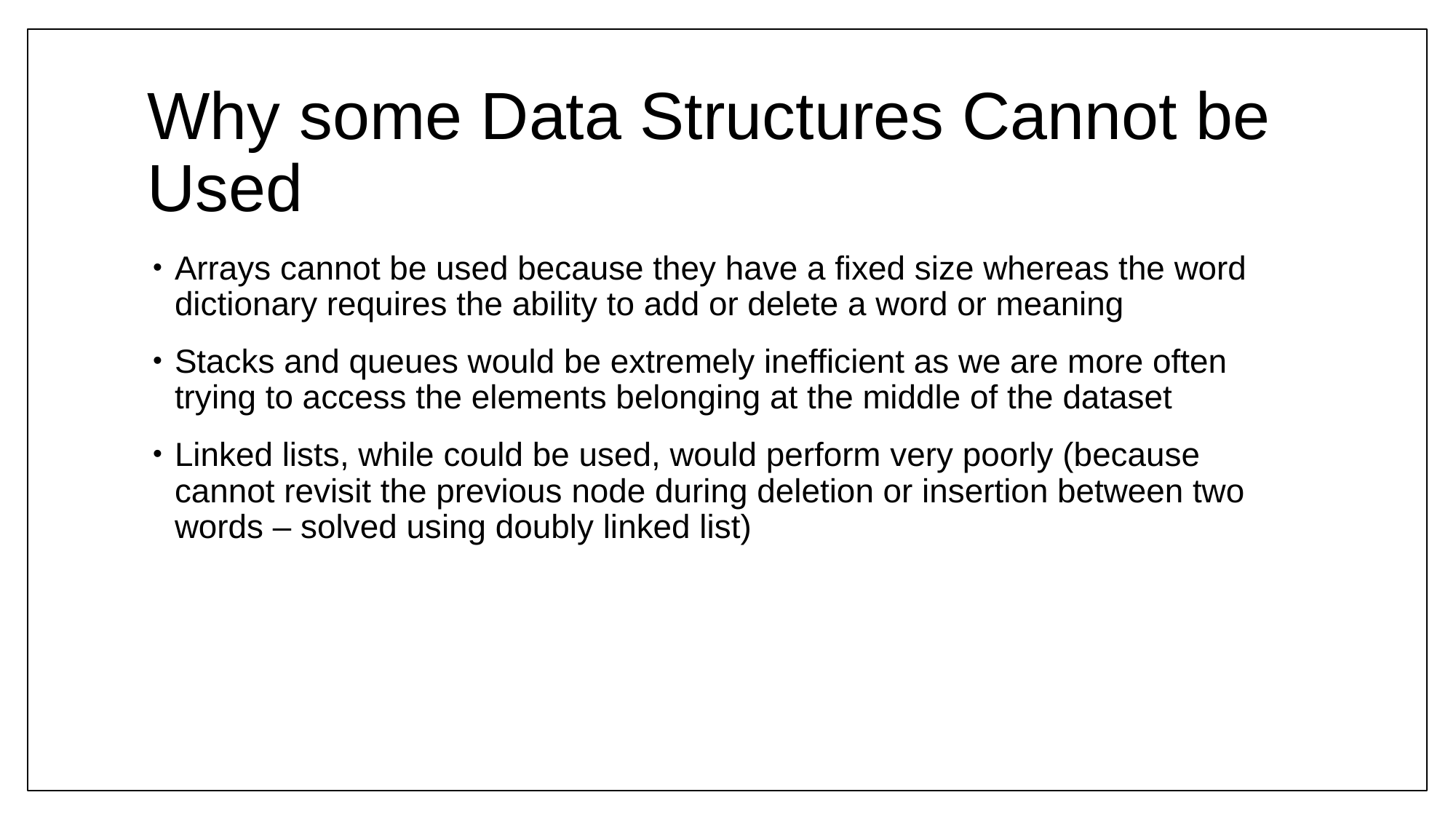

# Why some Data Structures Cannot be Used
Arrays cannot be used because they have a fixed size whereas the word dictionary requires the ability to add or delete a word or meaning
Stacks and queues would be extremely inefficient as we are more often trying to access the elements belonging at the middle of the dataset
Linked lists, while could be used, would perform very poorly (because cannot revisit the previous node during deletion or insertion between two words – solved using doubly linked list)